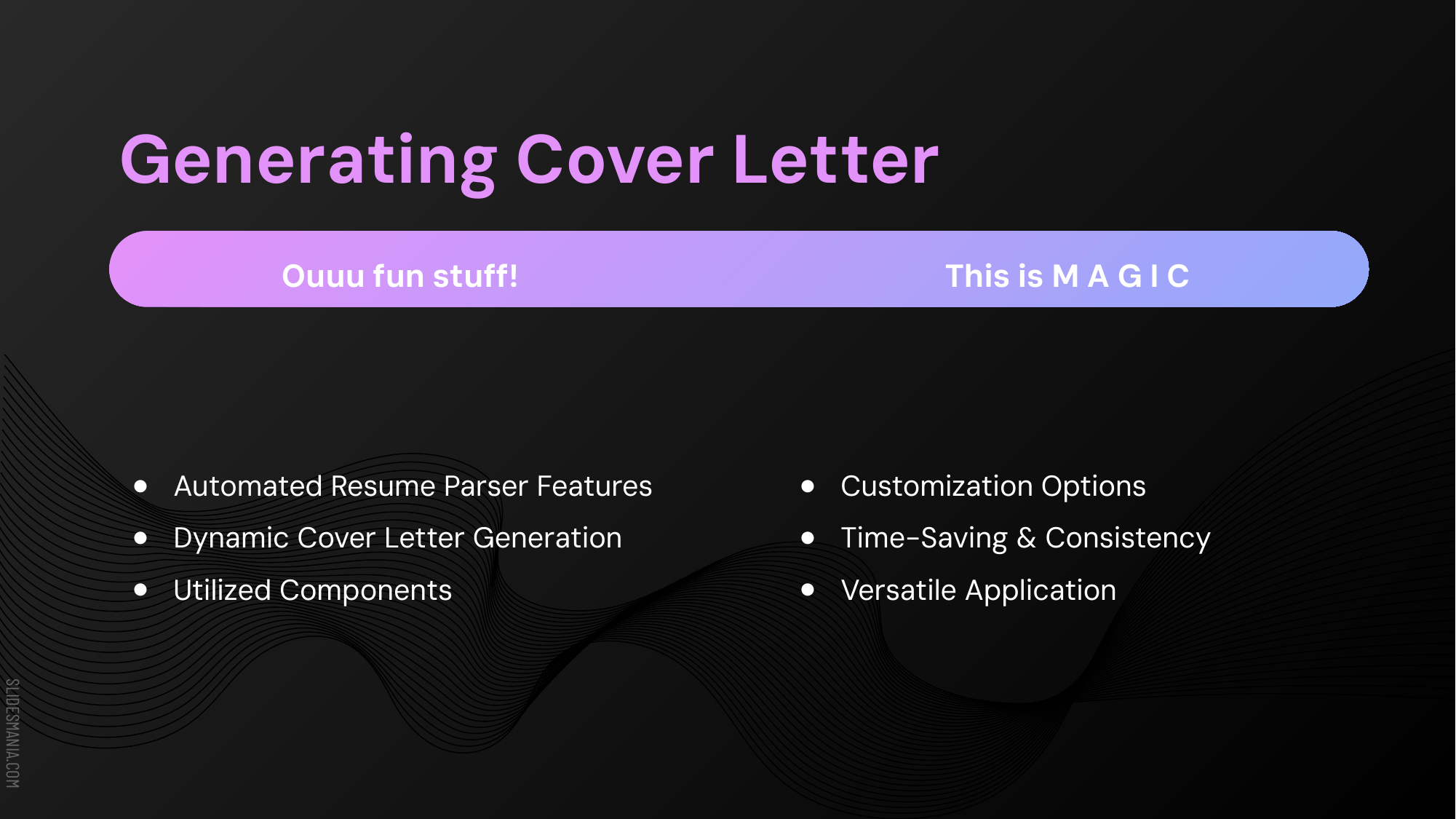

# Generating Cover Letter

Ouuu fun stuff!
This is M A G I C
Automated Resume Parser Features
Dynamic Cover Letter Generation
Utilized Components

Customization Options
Time-Saving & Consistency
Versatile Application